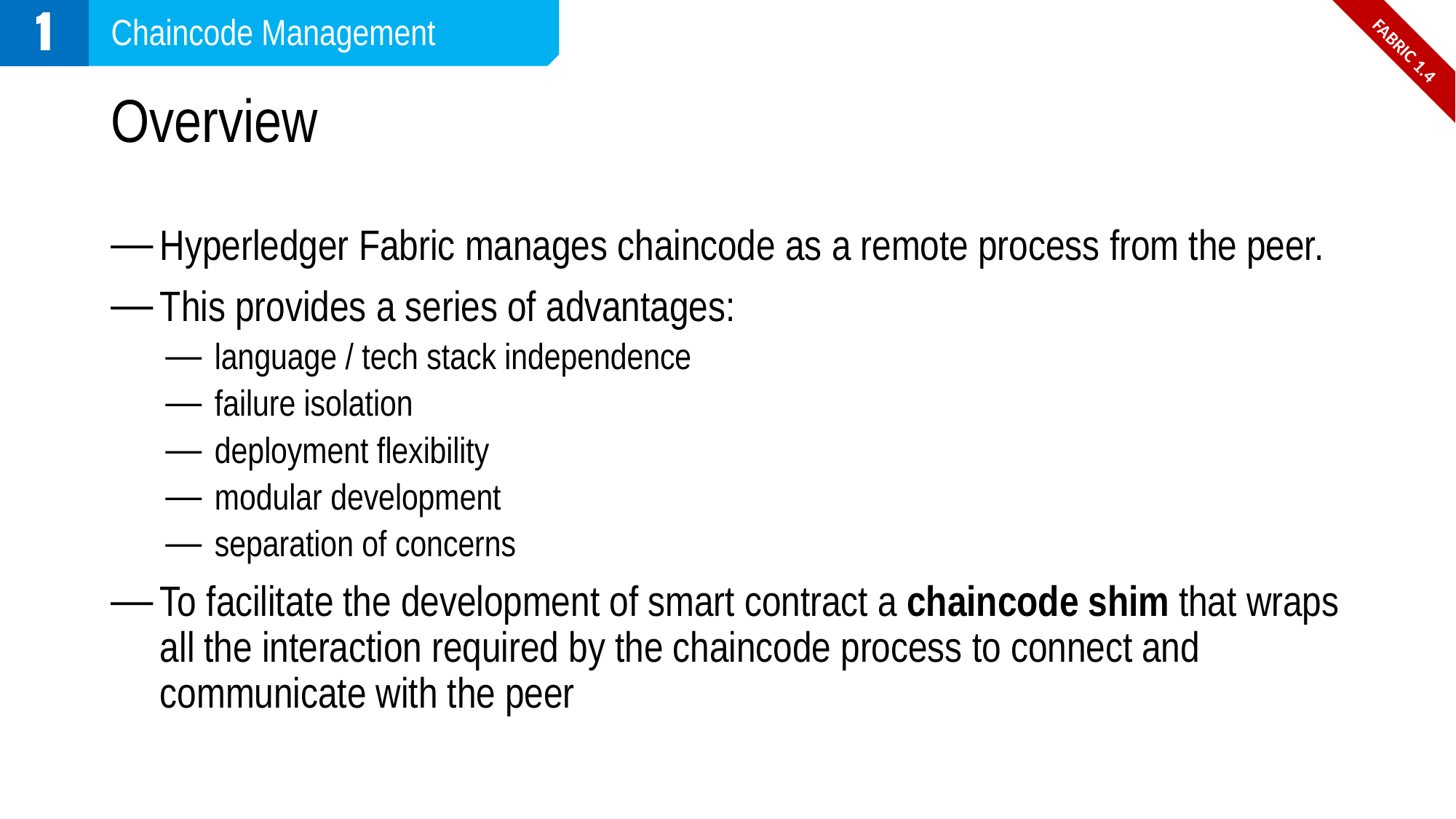

1
Chaincode Management
FABRIC 1.4
# Overview
Hyperledger Fabric manages chaincode as a remote process from the peer.
This provides a series of advantages:
language / tech stack independence
failure isolation
deployment flexibility
modular development
separation of concerns
To facilitate the development of smart contract a chaincode shim that wraps all the interaction required by the chaincode process to connect and communicate with the peer